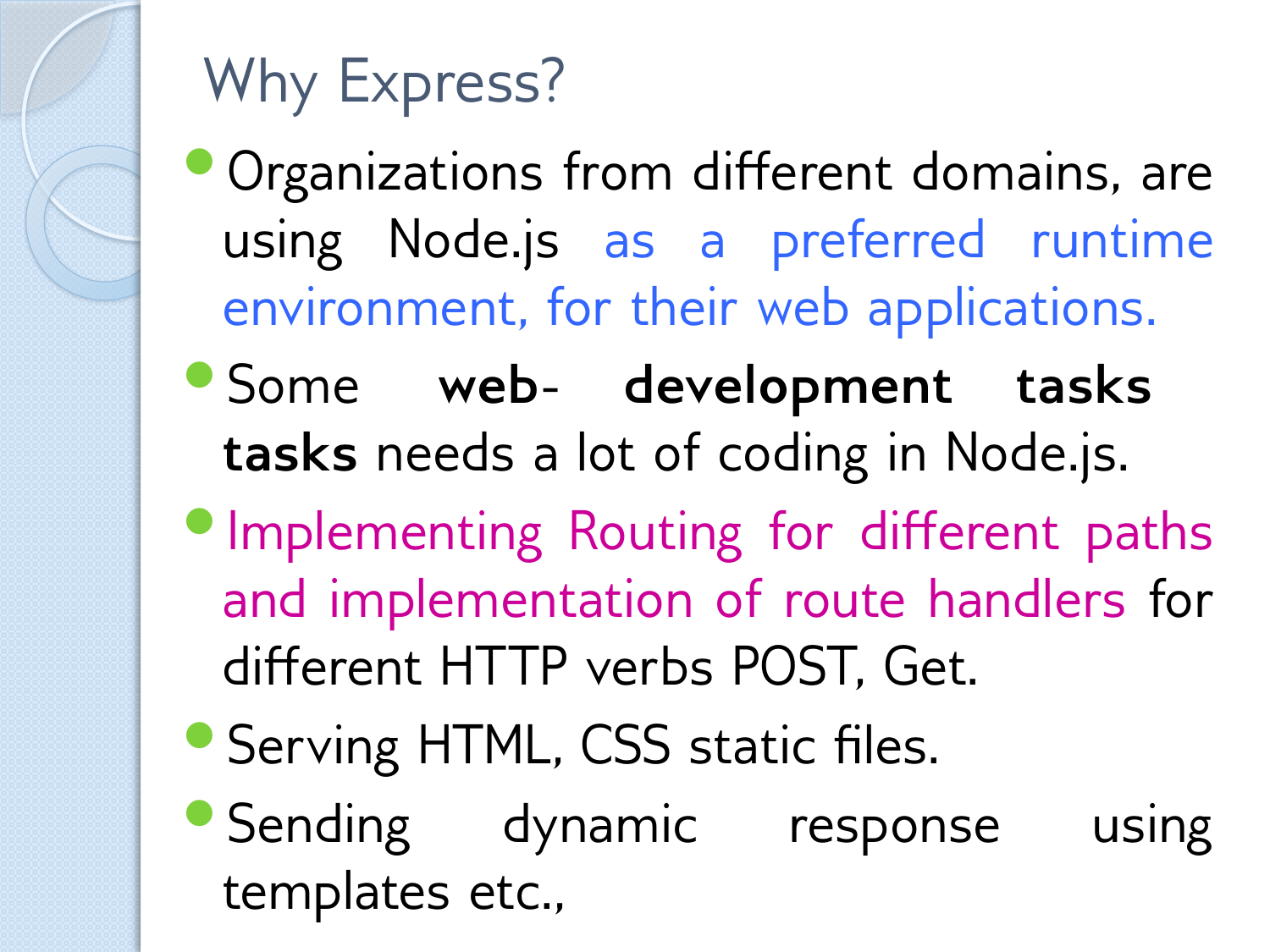

# Why Express?
Organizations from different domains, are using Node.js as a preferred runtime environment, for their web applications.
Some  web- development tasks  tasks needs a lot of coding in Node.js.
Implementing Routing for different paths and implementation of route handlers for different HTTP verbs POST, Get.
Serving HTML, CSS static files.
Sending dynamic response using templates etc.,